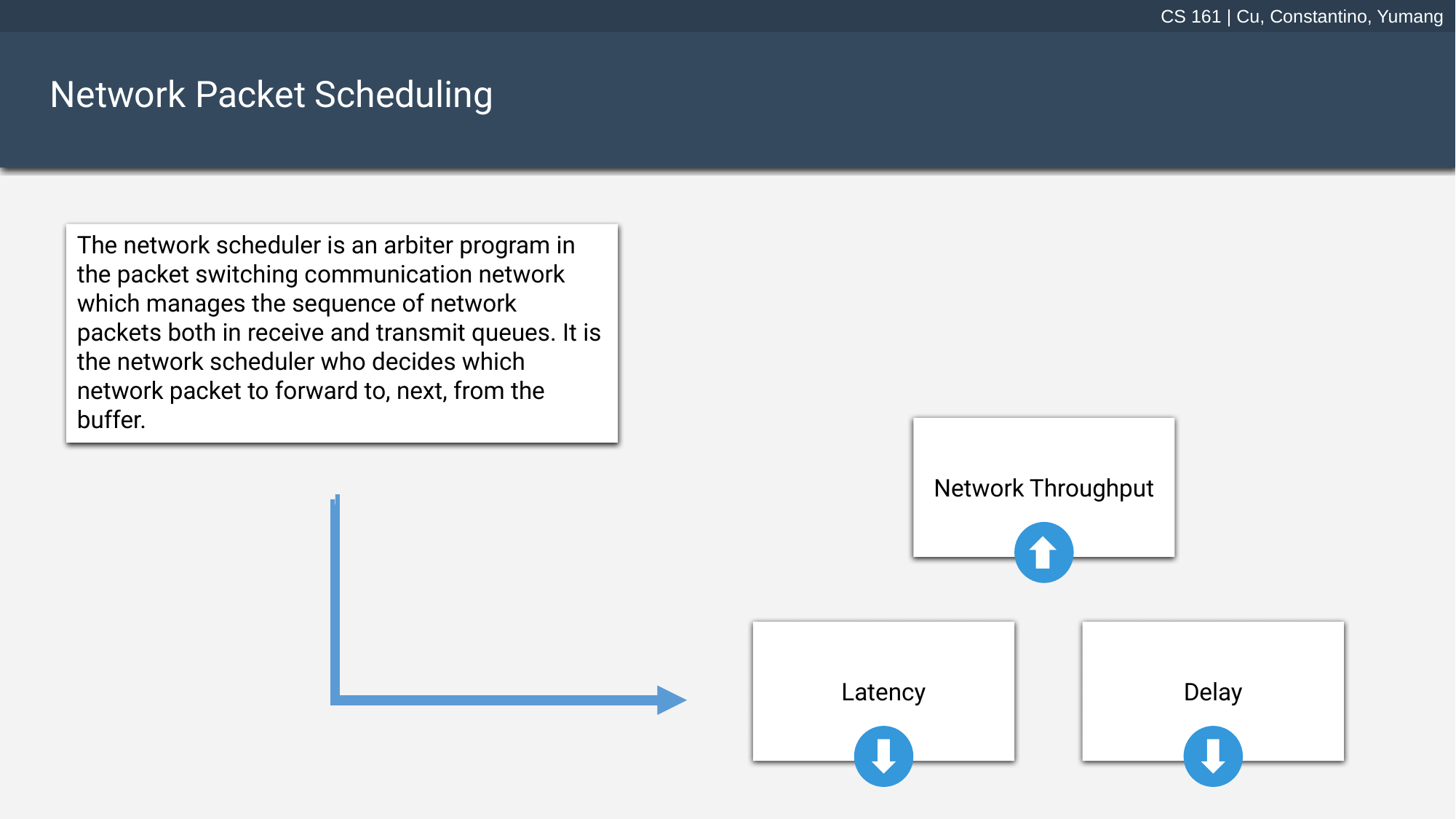

CS 161 | Cu, Constantino, Yumang

Network Packet Scheduling
The network scheduler is an arbiter program in the packet switching communication network which manages the sequence of network packets both in receive and transmit queues. It is the network scheduler who decides which network packet to forward to, next, from the buffer.

Network Throughput

Latency
Delay